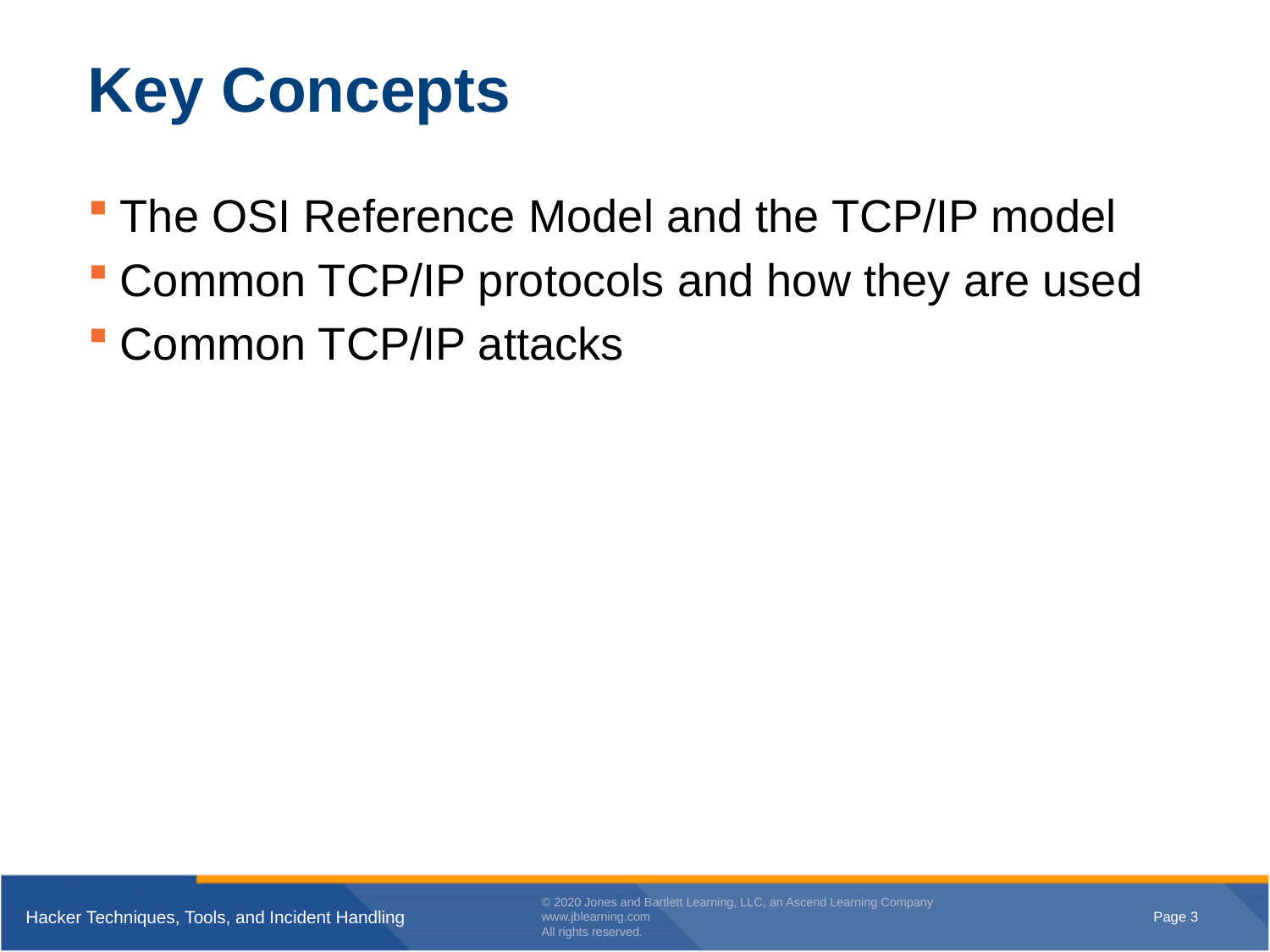

# Key Concepts
The OSI Reference Model and the TCP/IP model
Common TCP/IP protocols and how they are used
Common TCP/IP attacks